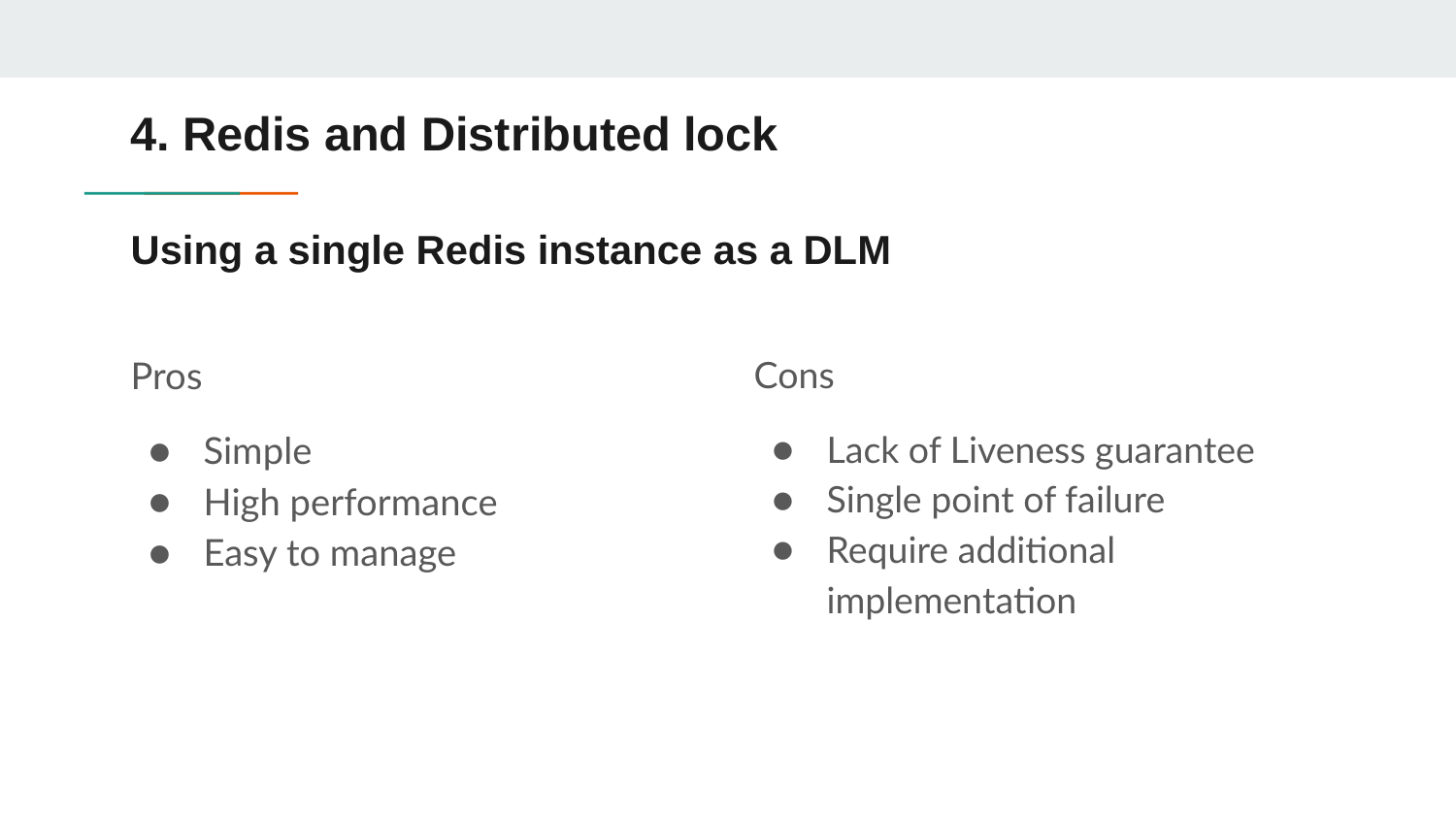

4. Redis and Distributed lock
# Using a single Redis instance as a DLM
Pros
Simple
High performance
Easy to manage
Cons
Lack of Liveness guarantee
Single point of failure
Require additional implementation